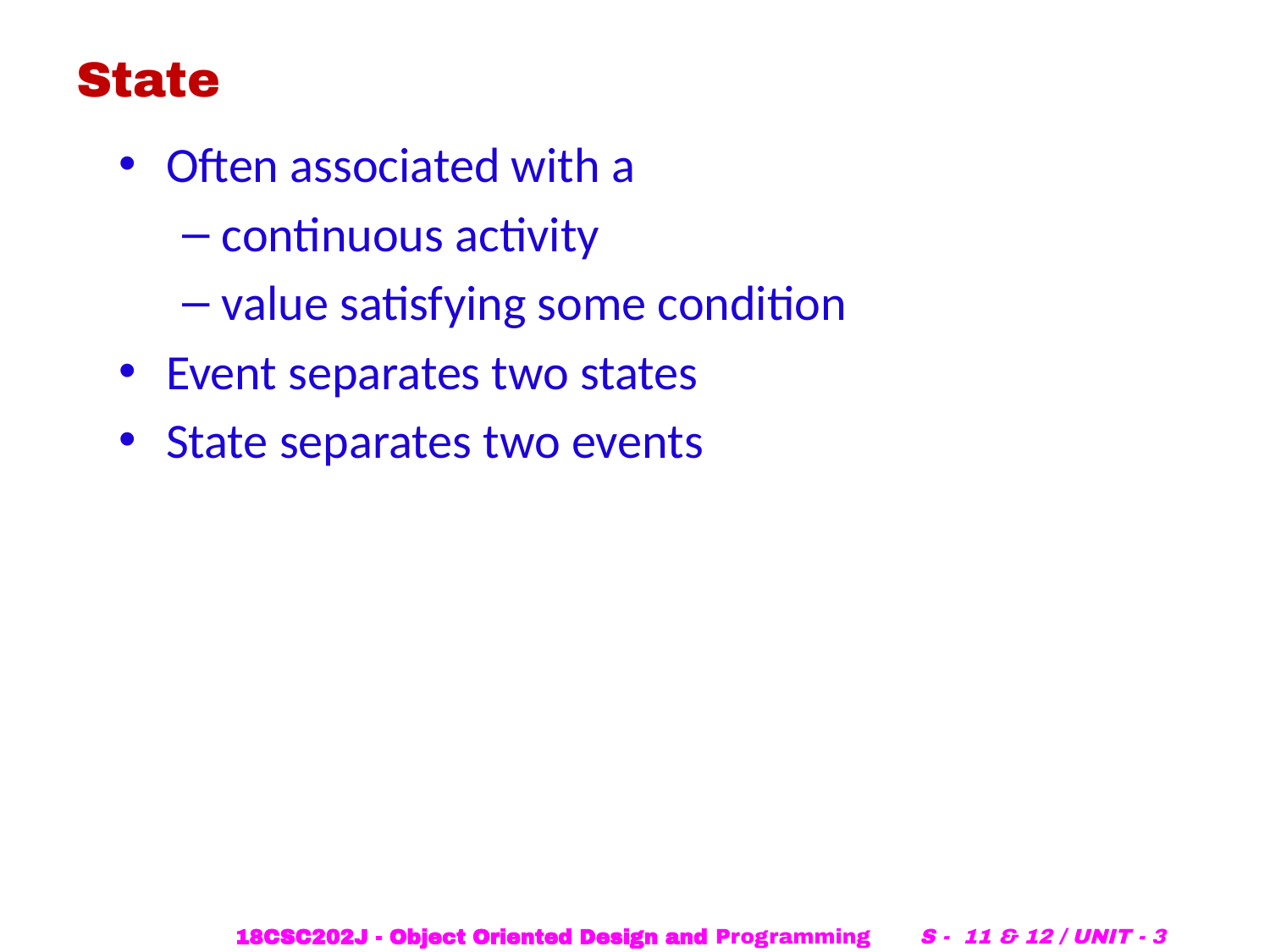

# State
Often associated with a
continuous activity
value satisfying some condition
Event separates two states
State separates two events
18CSC202J - Object Oriented Design and Programming       S -  11 & 12 / UNIT - 3